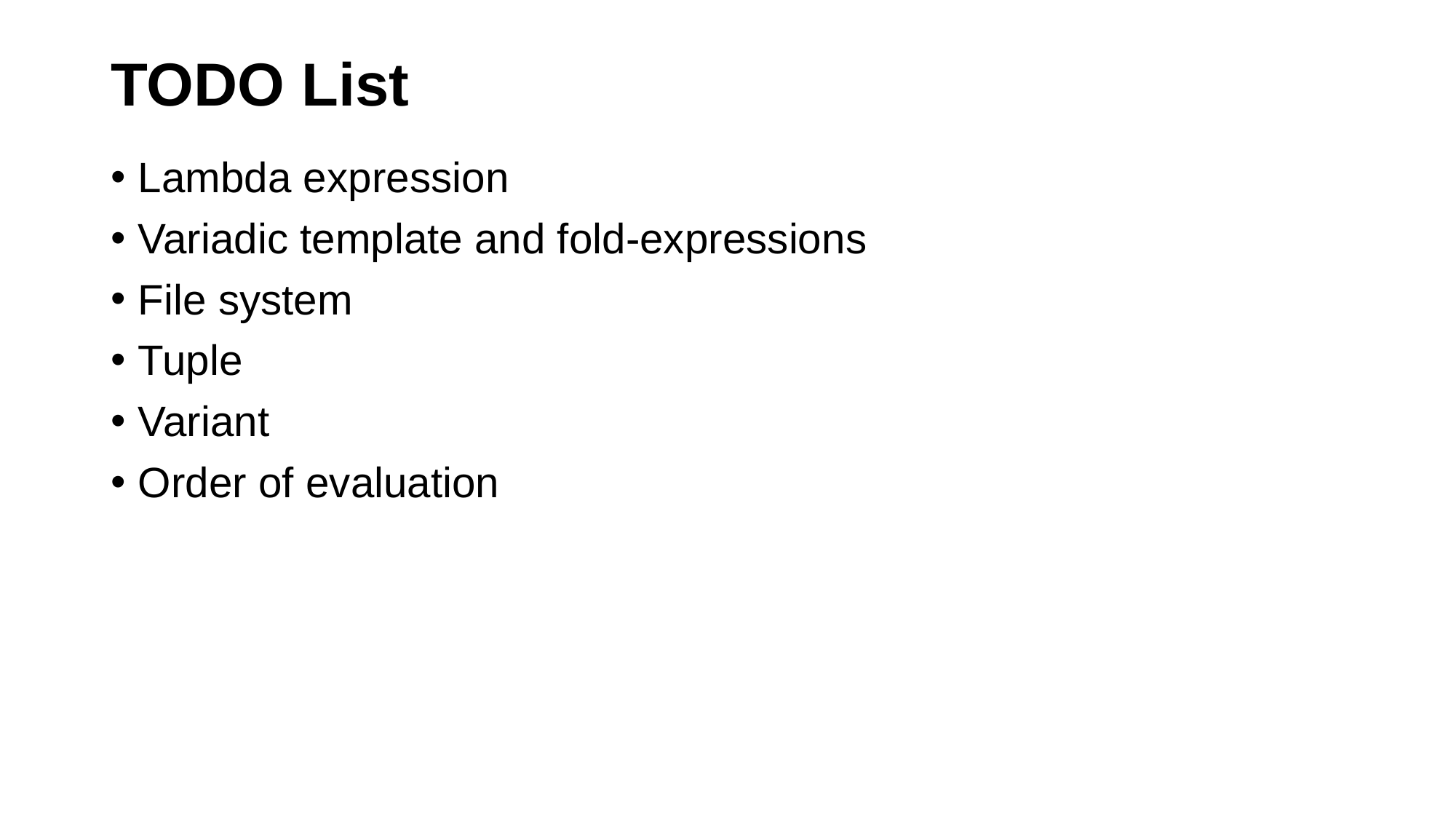

# TODO List
Lambda expression
Variadic template and fold-expressions
File system
Tuple
Variant
Order of evaluation